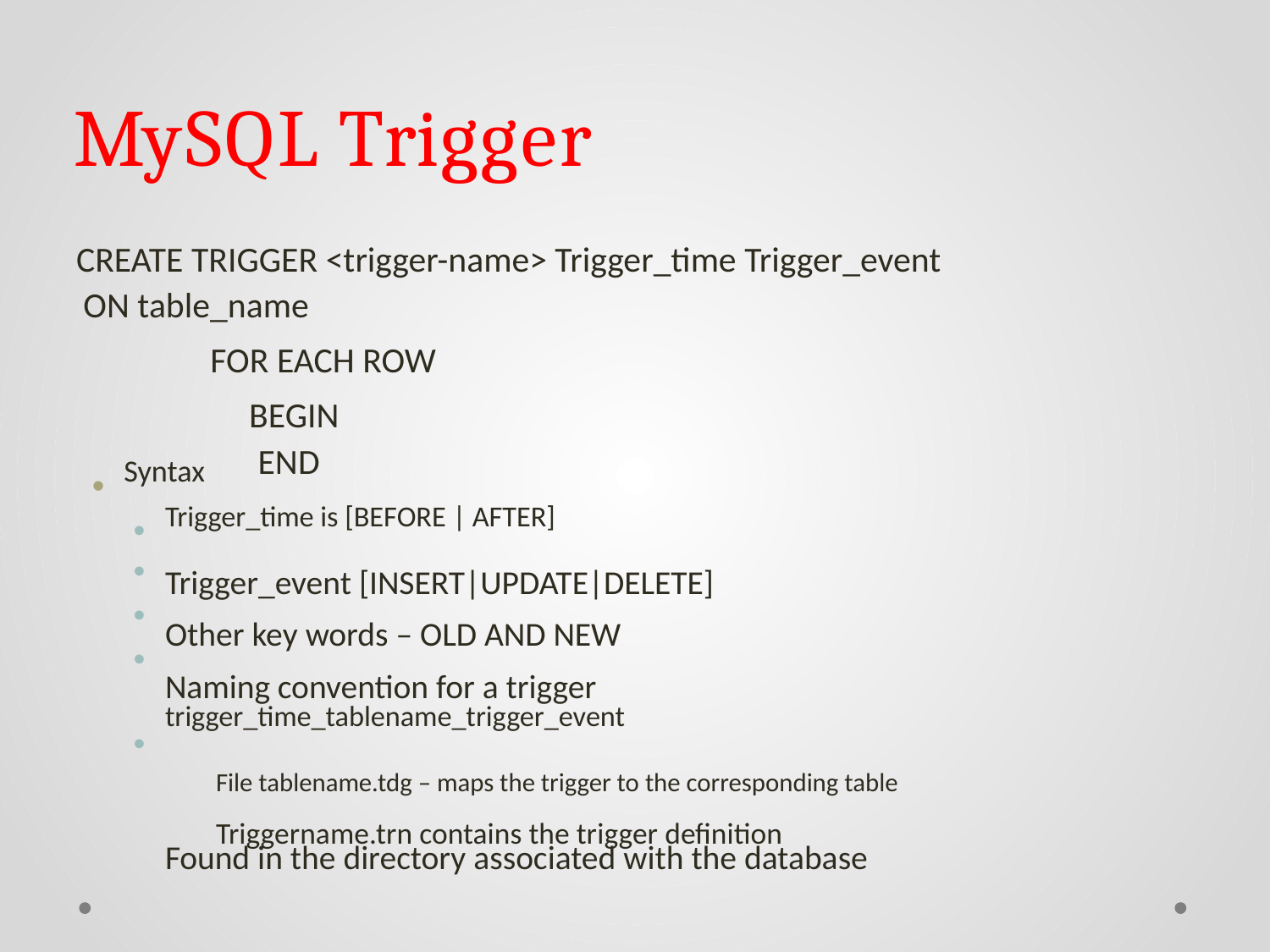

MySQL Trigger
CREATE TRIGGER <trigger-name> Trigger_time Trigger_event
ON table_name
FOR EACH ROW
BEGIN
END
•
Syntax
•
•
•
•
Trigger_time is [BEFORE | AFTER]
Trigger_event [INSERT|UPDATE|DELETE]
Other key words – OLD AND NEW
Naming convention for a trigger
trigger_time_tablename_trigger_event

Found in the directory associated with the database
•
File tablename.tdg – maps the trigger to the corresponding table
Triggername.trn contains the trigger definition